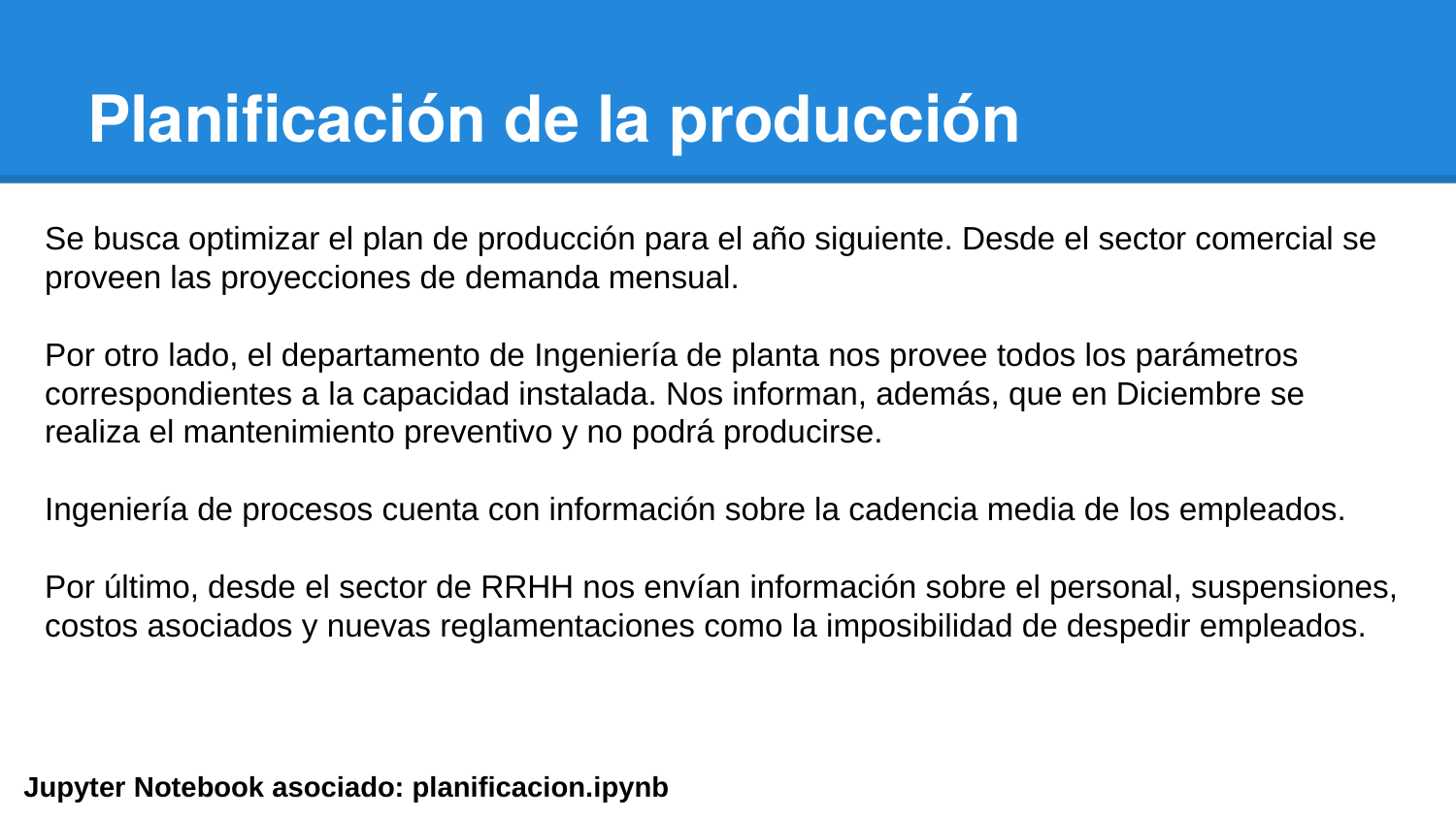

# Planificación de la producción
Se busca optimizar el plan de producción para el año siguiente. Desde el sector comercial se proveen las proyecciones de demanda mensual.

Por otro lado, el departamento de Ingeniería de planta nos provee todos los parámetros correspondientes a la capacidad instalada. Nos informan, además, que en Diciembre se realiza el mantenimiento preventivo y no podrá producirse.

Ingeniería de procesos cuenta con información sobre la cadencia media de los empleados.

Por último, desde el sector de RRHH nos envían información sobre el personal, suspensiones, costos asociados y nuevas reglamentaciones como la imposibilidad de despedir empleados.

Jupyter Notebook asociado: planificacion.ipynb